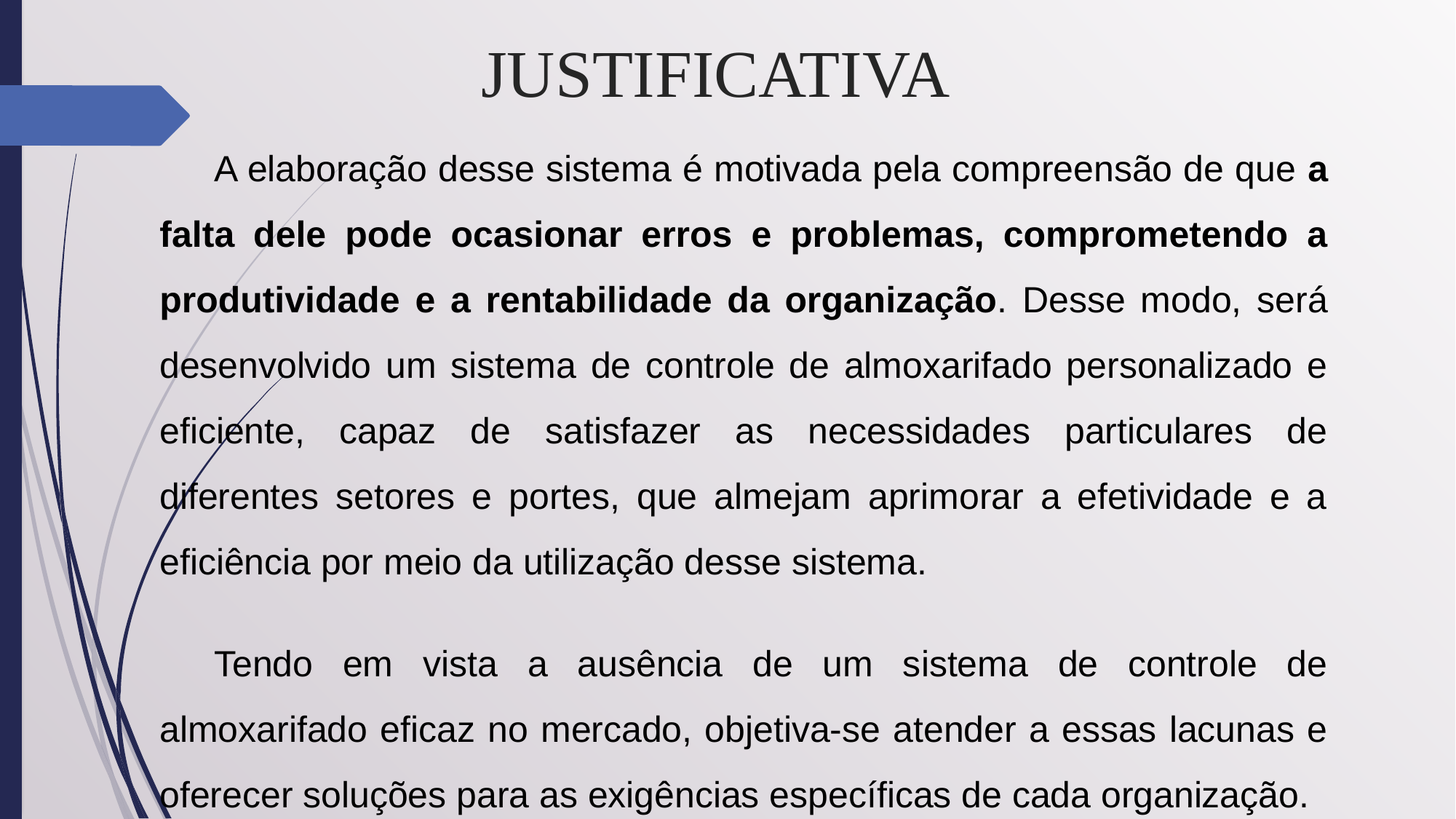

JUSTIFICATIVA
A elaboração desse sistema é motivada pela compreensão de que a falta dele pode ocasionar erros e problemas, comprometendo a produtividade e a rentabilidade da organização. Desse modo, será desenvolvido um sistema de controle de almoxarifado personalizado e eficiente, capaz de satisfazer as necessidades particulares de diferentes setores e portes, que almejam aprimorar a efetividade e a eficiência por meio da utilização desse sistema.
Tendo em vista a ausência de um sistema de controle de almoxarifado eficaz no mercado, objetiva-se atender a essas lacunas e oferecer soluções para as exigências específicas de cada organização.